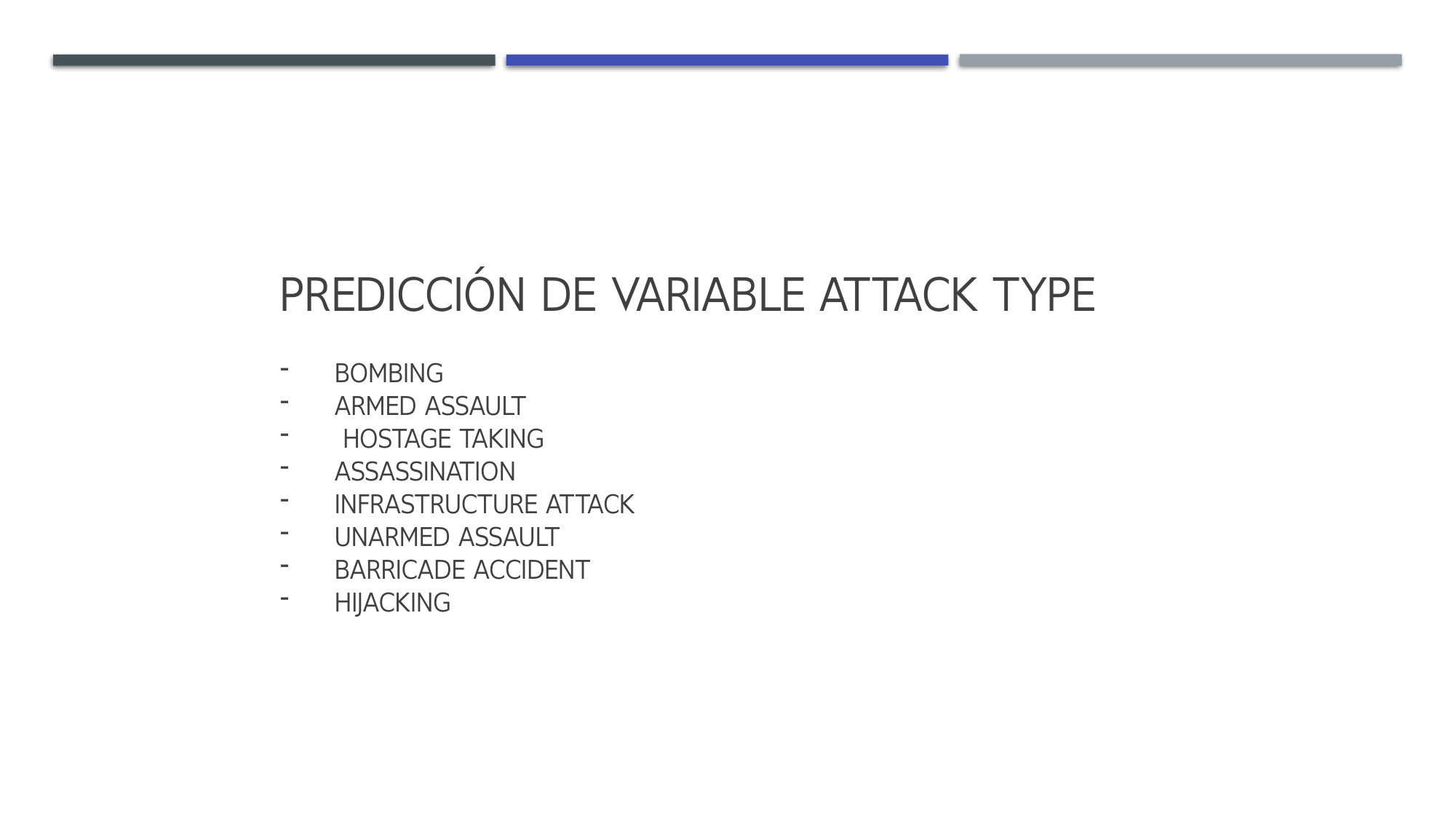

# Predicción de variable Attack Type
Bombing
Armed Assault
 hostage taking
Assassination
Infrastructure attack
Unarmed assault
Barricade accident
hijacking